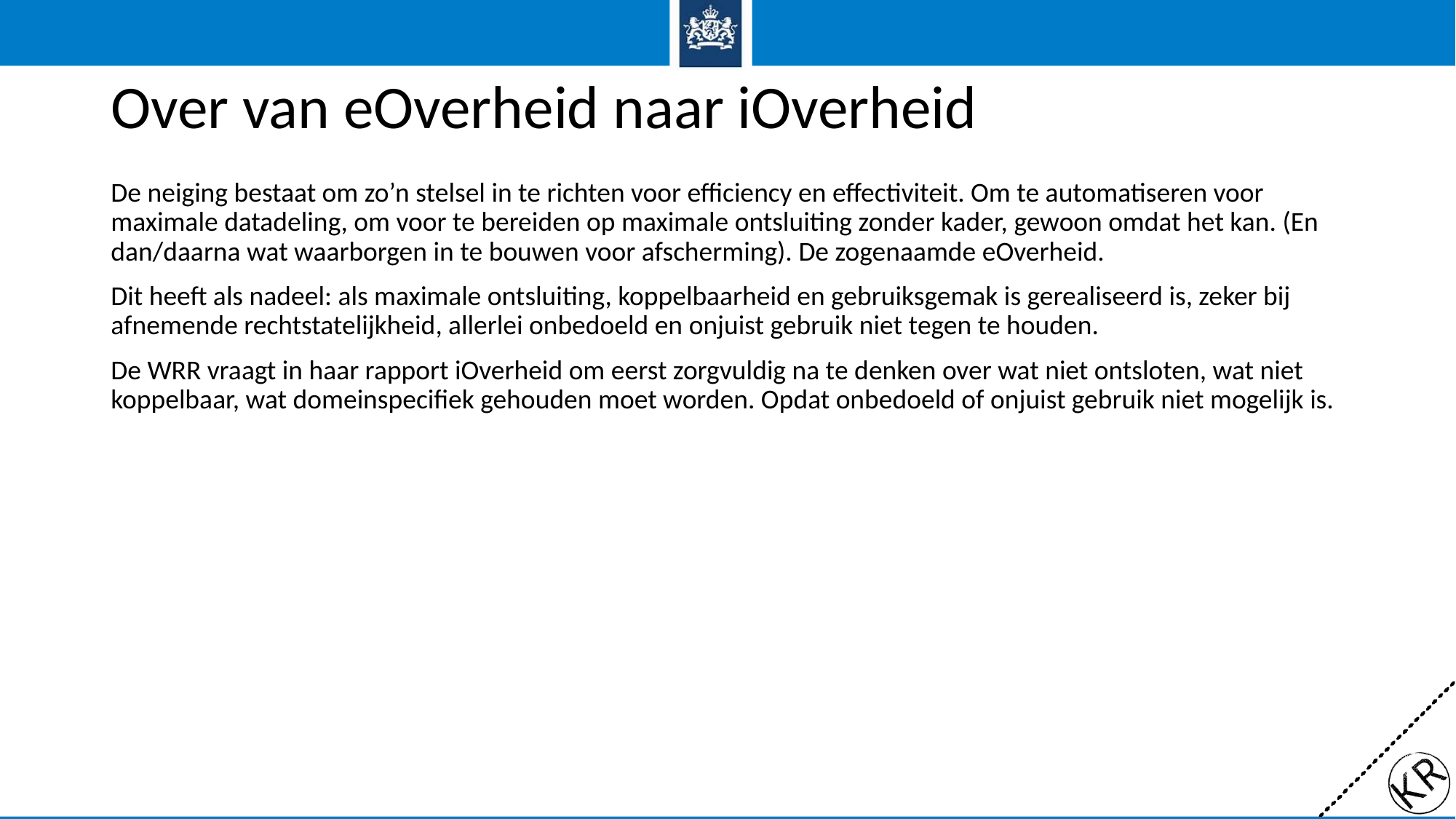

# Over van eOverheid naar iOverheid
De neiging bestaat om zo’n stelsel in te richten voor efficiency en effectiviteit. Om te automatiseren voor maximale datadeling, om voor te bereiden op maximale ontsluiting zonder kader, gewoon omdat het kan. (En dan/daarna wat waarborgen in te bouwen voor afscherming). De zogenaamde eOverheid.
Dit heeft als nadeel: als maximale ontsluiting, koppelbaarheid en gebruiksgemak is gerealiseerd is, zeker bij afnemende rechtstatelijkheid, allerlei onbedoeld en onjuist gebruik niet tegen te houden.
De WRR vraagt in haar rapport iOverheid om eerst zorgvuldig na te denken over wat niet ontsloten, wat niet koppelbaar, wat domeinspecifiek gehouden moet worden. Opdat onbedoeld of onjuist gebruik niet mogelijk is.